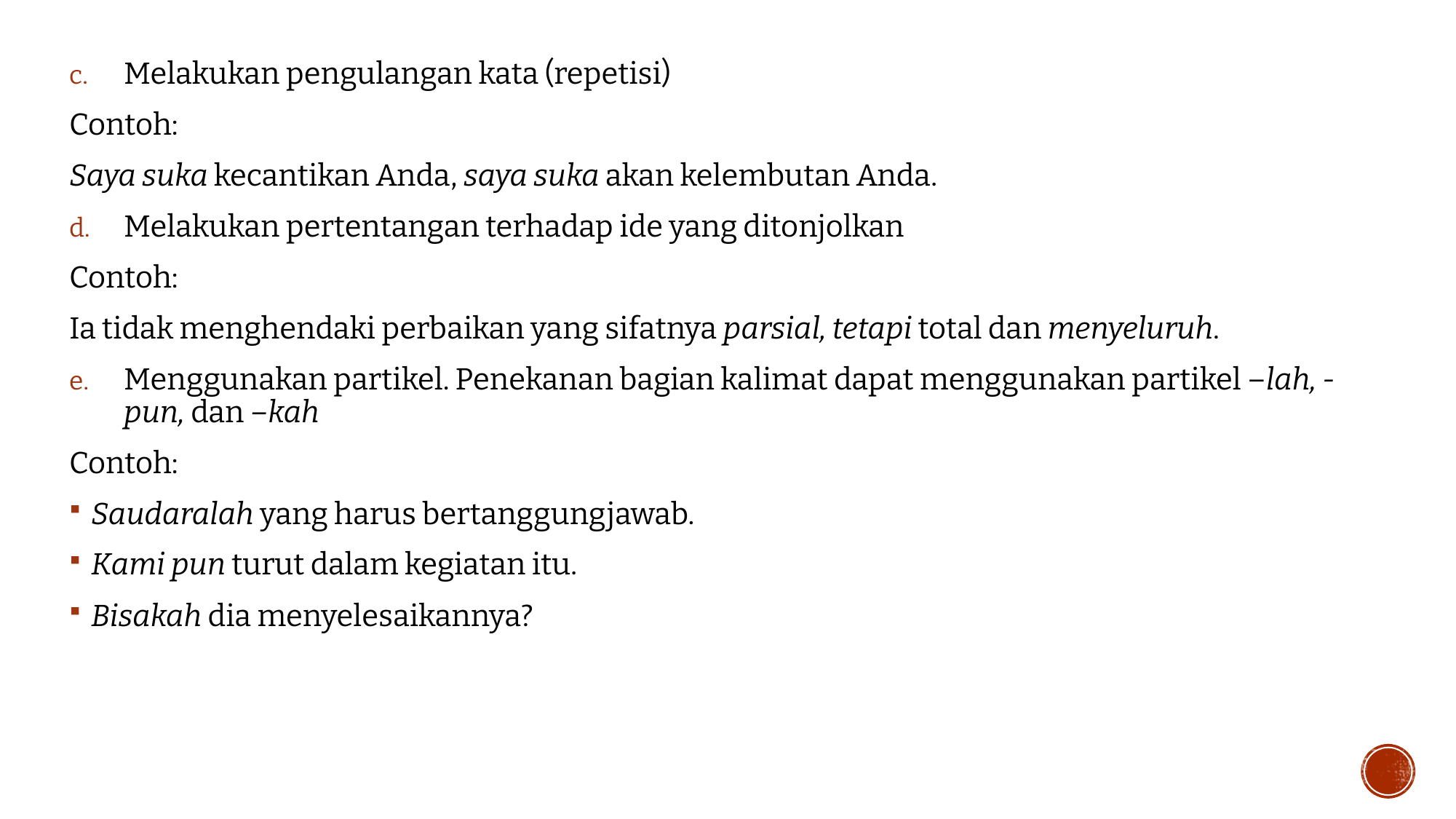

Melakukan pengulangan kata (repetisi)
Contoh:
Saya suka kecantikan Anda, saya suka akan kelembutan Anda.
Melakukan pertentangan terhadap ide yang ditonjolkan
Contoh:
Ia tidak menghendaki perbaikan yang sifatnya parsial, tetapi total dan menyeluruh.
Menggunakan partikel. Penekanan bagian kalimat dapat menggunakan partikel –lah, -pun, dan –kah
Contoh:
Saudaralah yang harus bertanggungjawab.
Kami pun turut dalam kegiatan itu.
Bisakah dia menyelesaikannya?